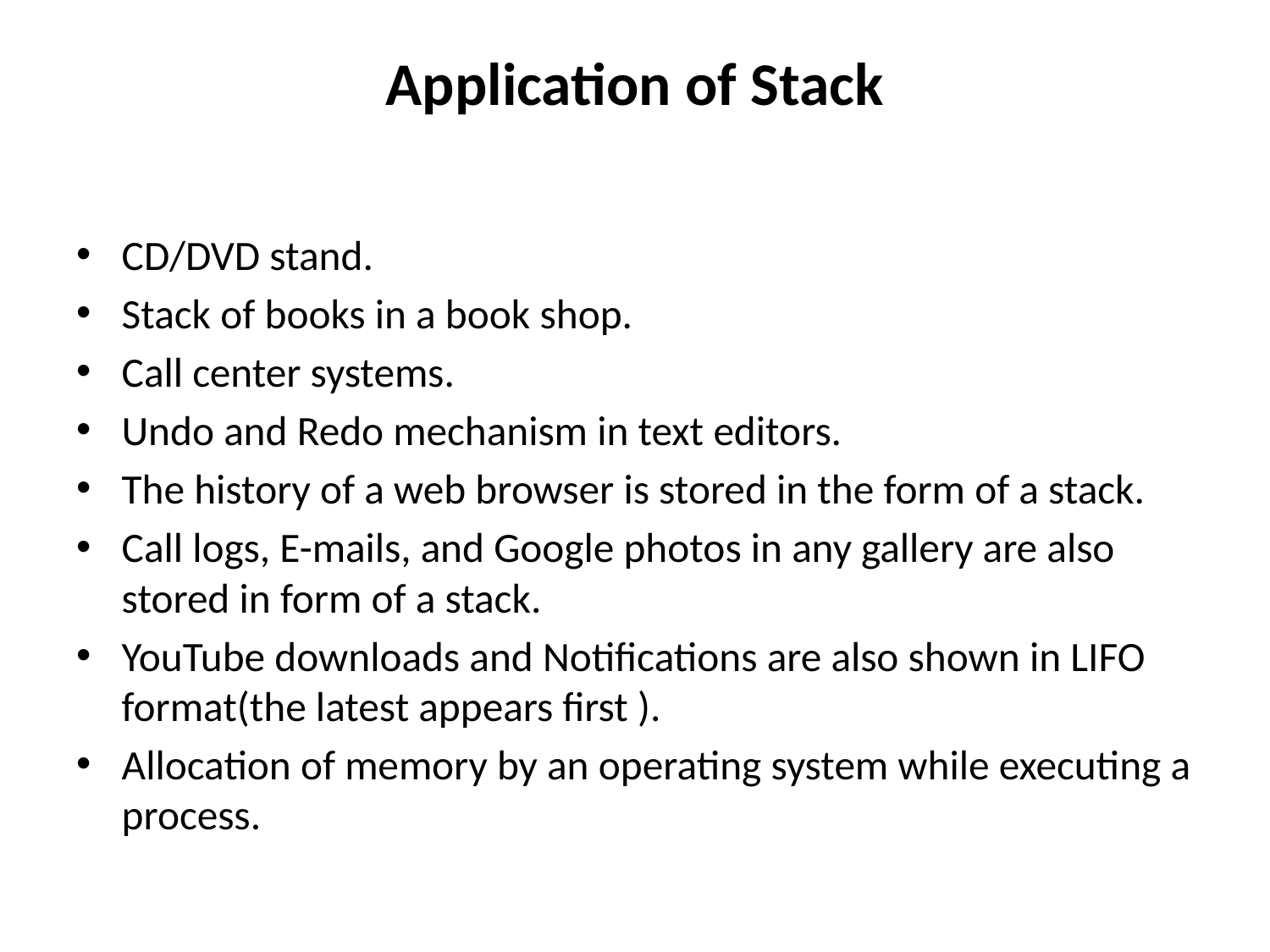

# Application of Stack
CD/DVD stand.
Stack of books in a book shop.
Call center systems.
Undo and Redo mechanism in text editors.
The history of a web browser is stored in the form of a stack.
Call logs, E-mails, and Google photos in any gallery are also stored in form of a stack.
YouTube downloads and Notifications are also shown in LIFO format(the latest appears first ).
Allocation of memory by an operating system while executing a process.